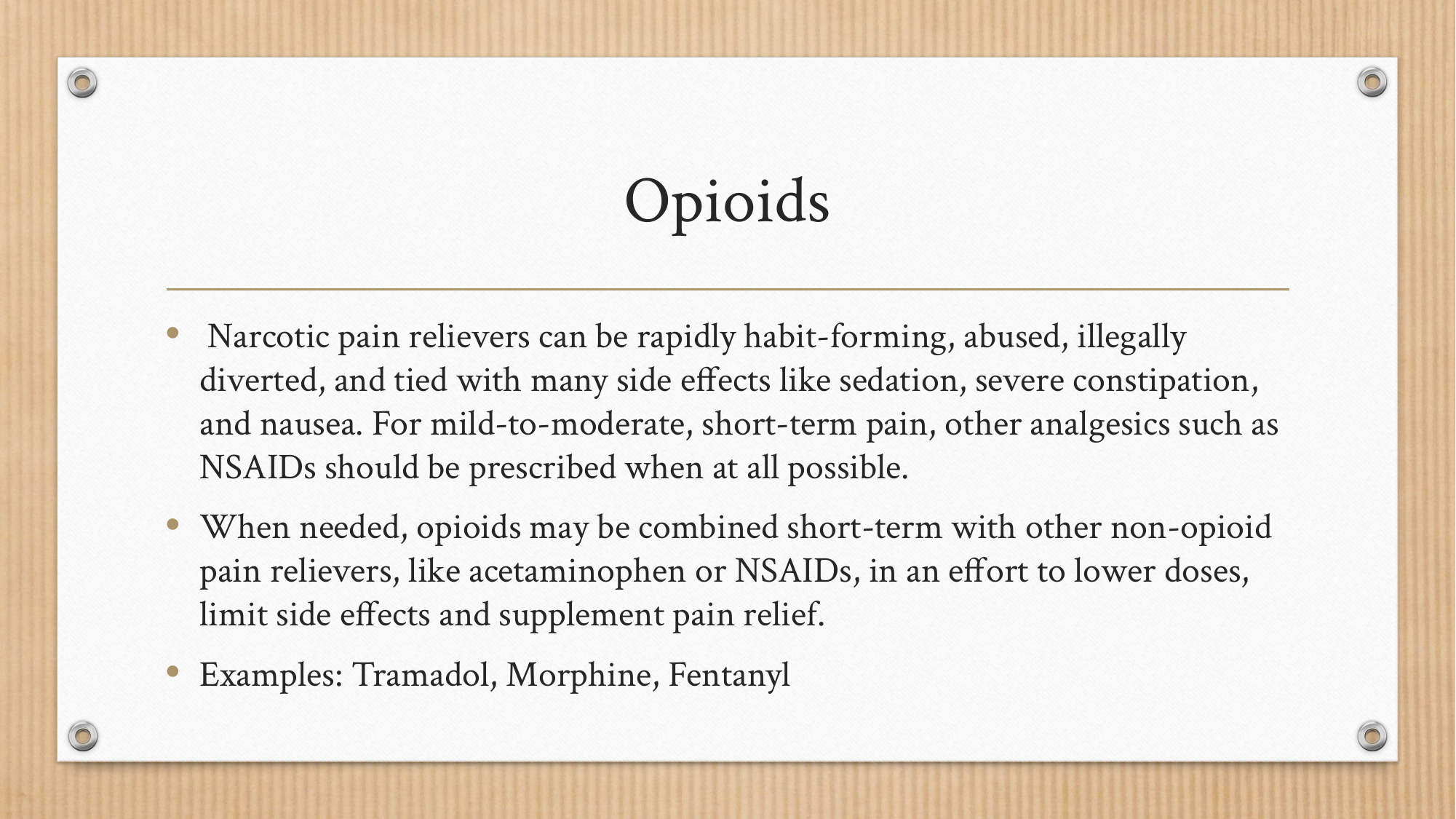

# Opioids
 Narcotic pain relievers can be rapidly habit-forming, abused, illegally diverted, and tied with many side effects like sedation, severe constipation, and nausea. For mild-to-moderate, short-term pain, other analgesics such as NSAIDs should be prescribed when at all possible.
When needed, opioids may be combined short-term with other non-opioid pain relievers, like acetaminophen or NSAIDs, in an effort to lower doses, limit side effects and supplement pain relief.
Examples: Tramadol, Morphine, Fentanyl